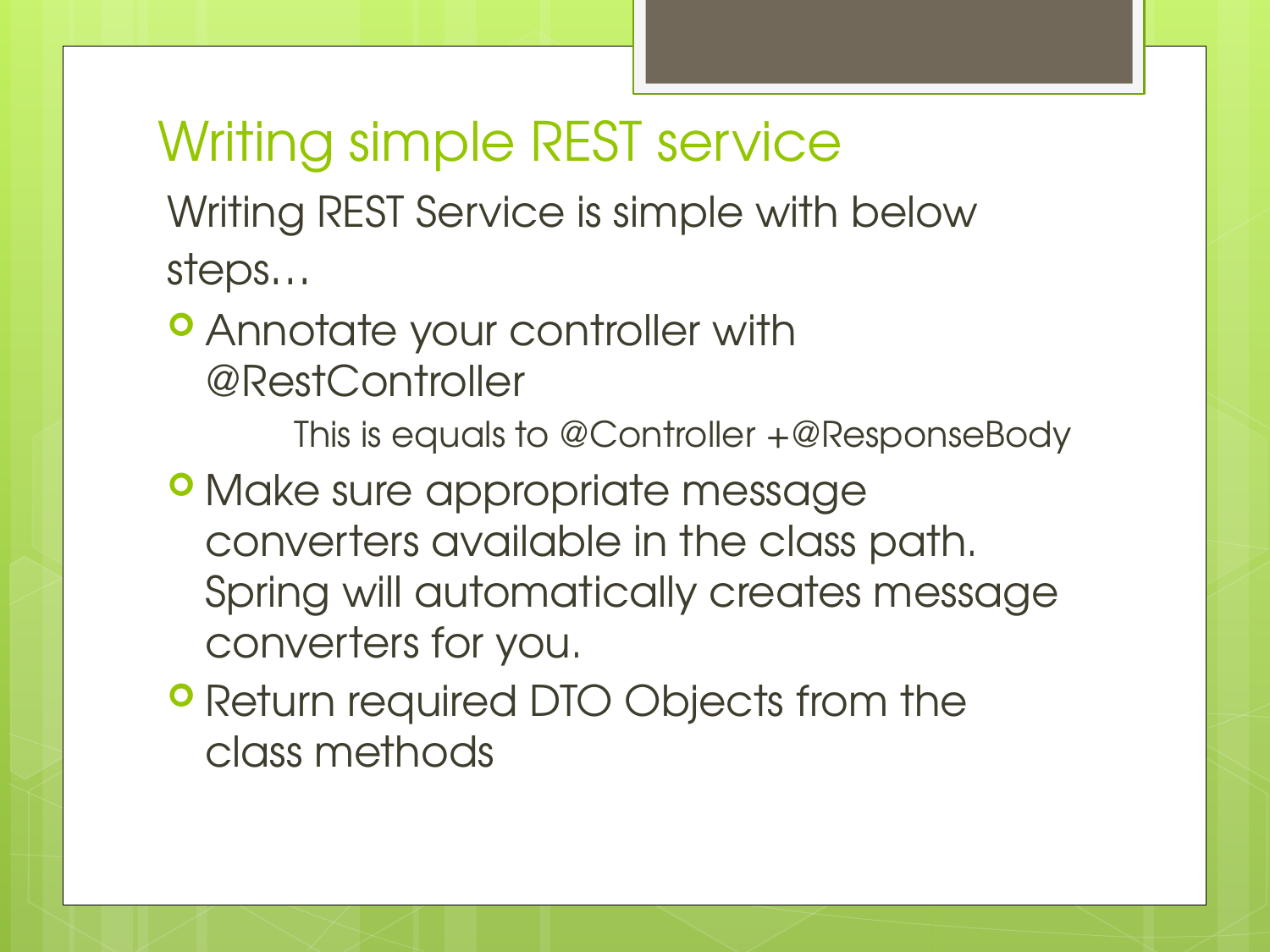

# Writing simple REST service
Writing REST Service is simple with below steps…
Annotate your controller with @RestController
	This is equals to @Controller +@ResponseBody
Make sure appropriate message converters available in the class path. Spring will automatically creates message converters for you.
Return required DTO Objects from the class methods